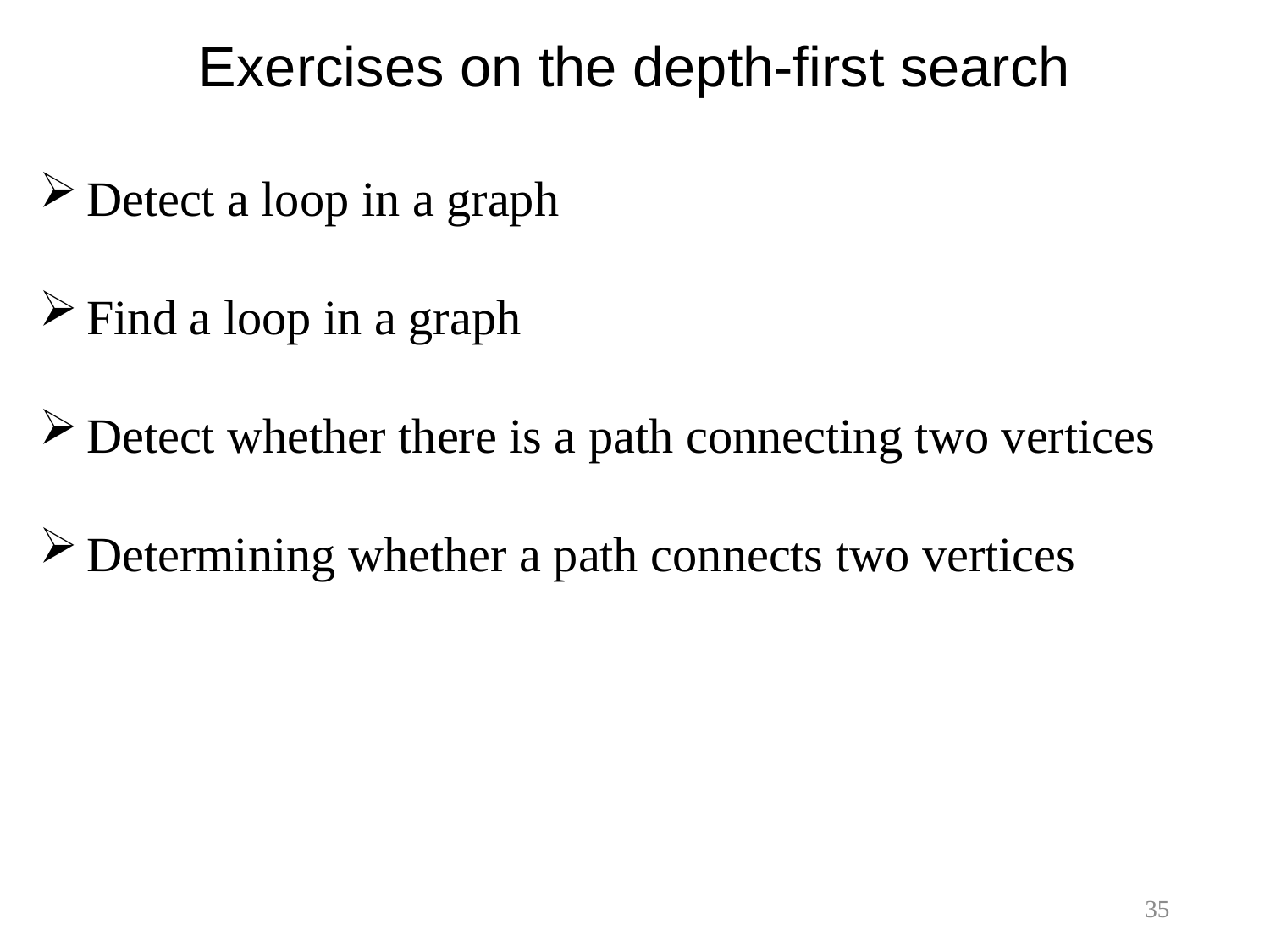

# Exercises on the depth-first search
Detect a loop in a graph

Find a loop in a graph

Detect whether there is a path connecting two vertices

Determining whether a path connects two vertices

35